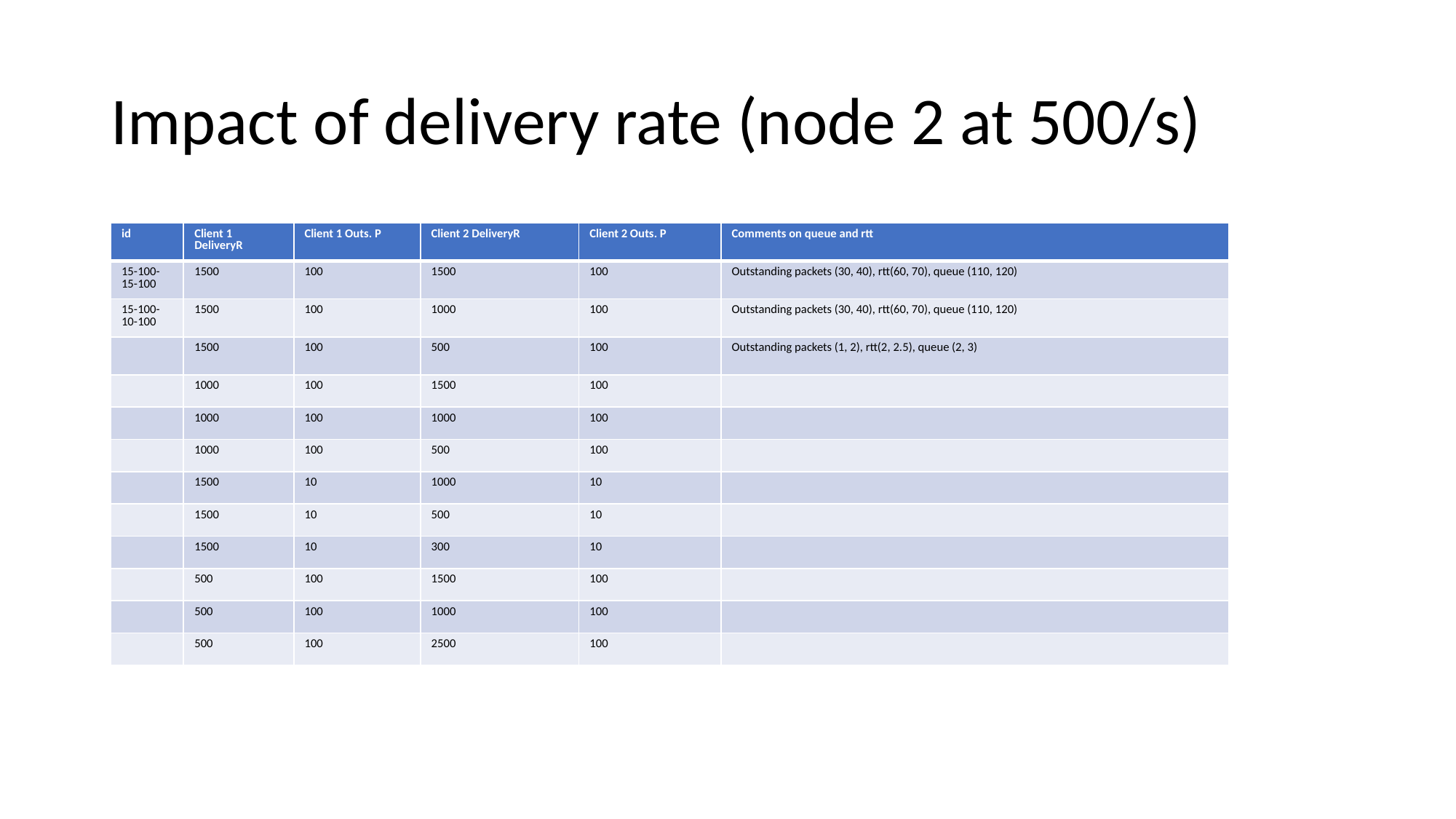

# Impact of delivery rate (node 2 at 500/s)
| id | Client 1 DeliveryR | Client 1 Outs. P | Client 2 DeliveryR | Client 2 Outs. P | Comments on queue and rtt |
| --- | --- | --- | --- | --- | --- |
| 15-100-15-100 | 1500 | 100 | 1500 | 100 | Outstanding packets (30, 40), rtt(60, 70), queue (110, 120) |
| 15-100-10-100 | 1500 | 100 | 1000 | 100 | Outstanding packets (30, 40), rtt(60, 70), queue (110, 120) |
|  | 1500 | 100 | 500 | 100 | Outstanding packets (1, 2), rtt(2, 2.5), queue (2, 3) |
|  | 1000 | 100 | 1500 | 100 |  |
|  | 1000 | 100 | 1000 | 100 |  |
|  | 1000 | 100 | 500 | 100 |  |
|  | 1500 | 10 | 1000 | 10 |  |
|  | 1500 | 10 | 500 | 10 |  |
|  | 1500 | 10 | 300 | 10 |  |
|  | 500 | 100 | 1500 | 100 |  |
|  | 500 | 100 | 1000 | 100 |  |
|  | 500 | 100 | 2500 | 100 |  |